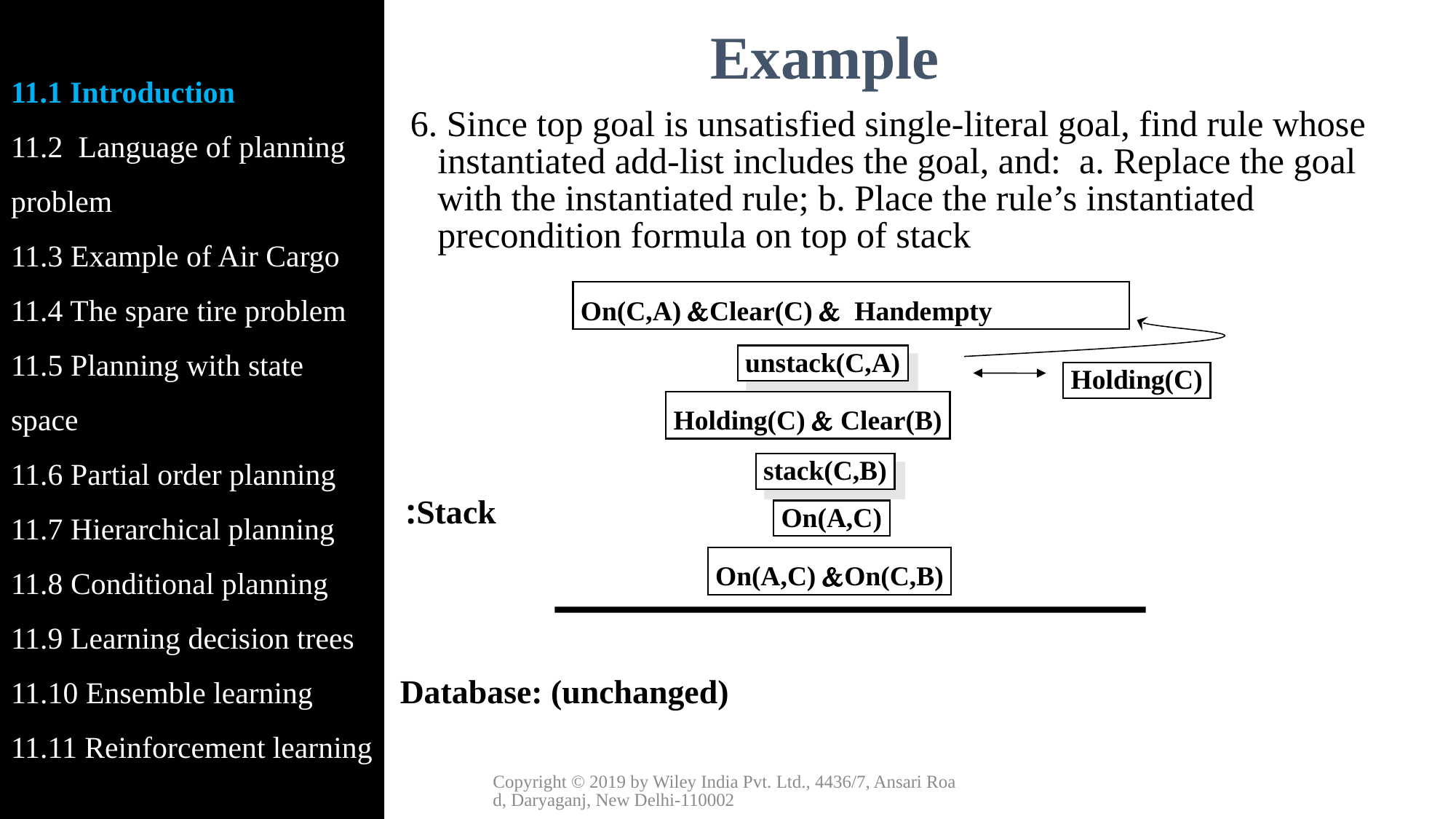

11.1 Introduction
11.2  Language of planning problem
11.3 Example of Air Cargo
11.4 The spare tire problem
11.5 Planning with state space
11.6 Partial order planning
11.7 Hierarchical planning
11.8 Conditional planning
11.9 Learning decision trees
11.10 Ensemble learning
11.11 Reinforcement learning
Example
6. Since top goal is unsatisfied single-literal goal, find rule whose instantiated add-list includes the goal, and:  a. Replace the goal with the instantiated rule; b. Place the rule’s instantiated precondition formula on top of stack
On(C,A) &Clear(C) & Handempty

unstack(C,A)
Holding(C)

Holding(C) & Clear(B)
stack(C,B)
Stack:
On(A,C)
On(A,C) &On(C,B)

Database: (unchanged)
Copyright © 2019 by Wiley India Pvt. Ltd., 4436/7, Ansari Road, Daryaganj, New Delhi-110002